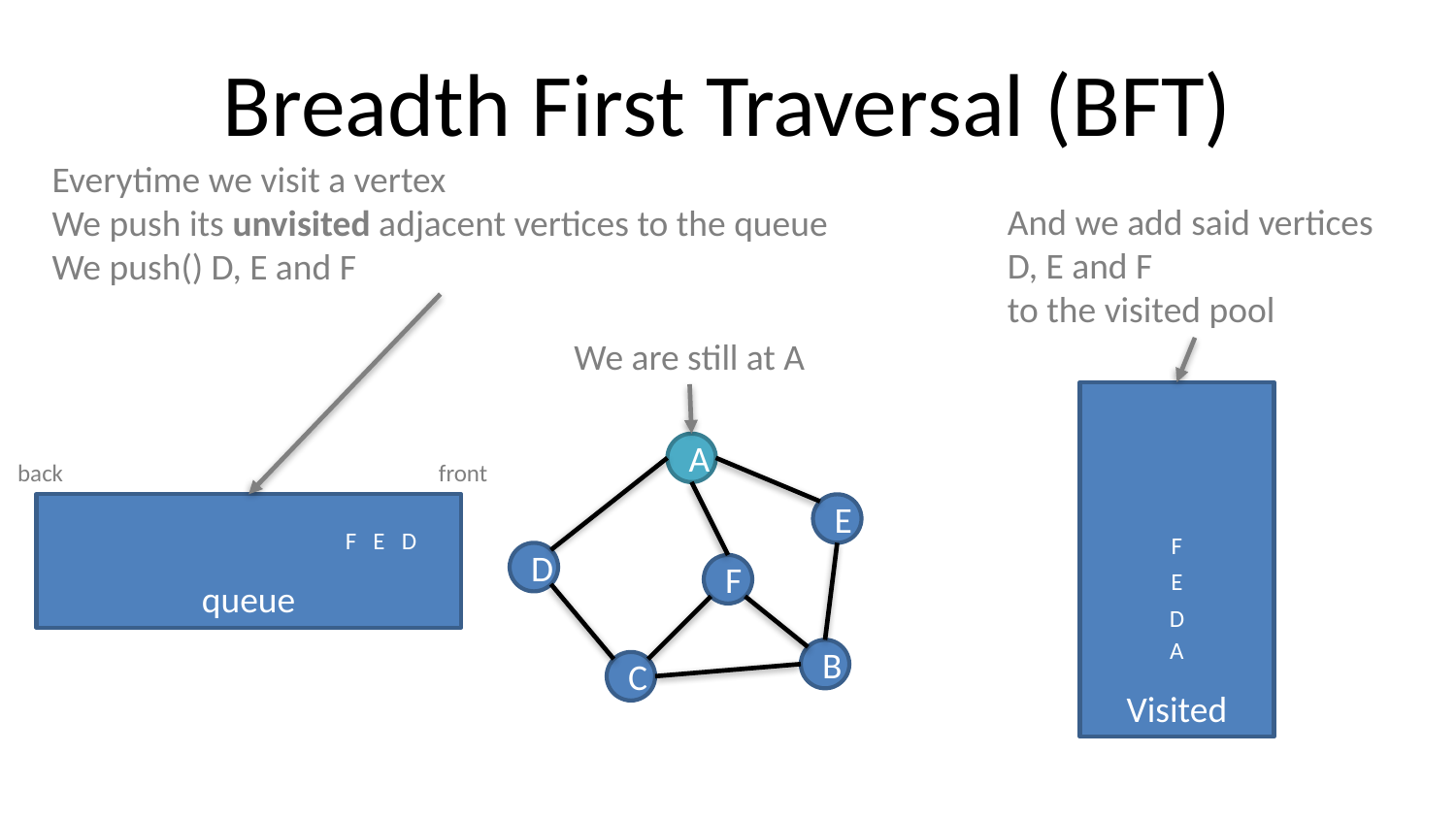

# Breadth First Traversal (BFT)
Everytime we visit a vertex
We push its unvisited adjacent vertices to the queue
We push() D, E and F
And we add said vertices
D, E and F
to the visited pool
We are still at A
Visited
A
back
front
queue
E
F   E   D
F
D
F
E
D
A
B
C